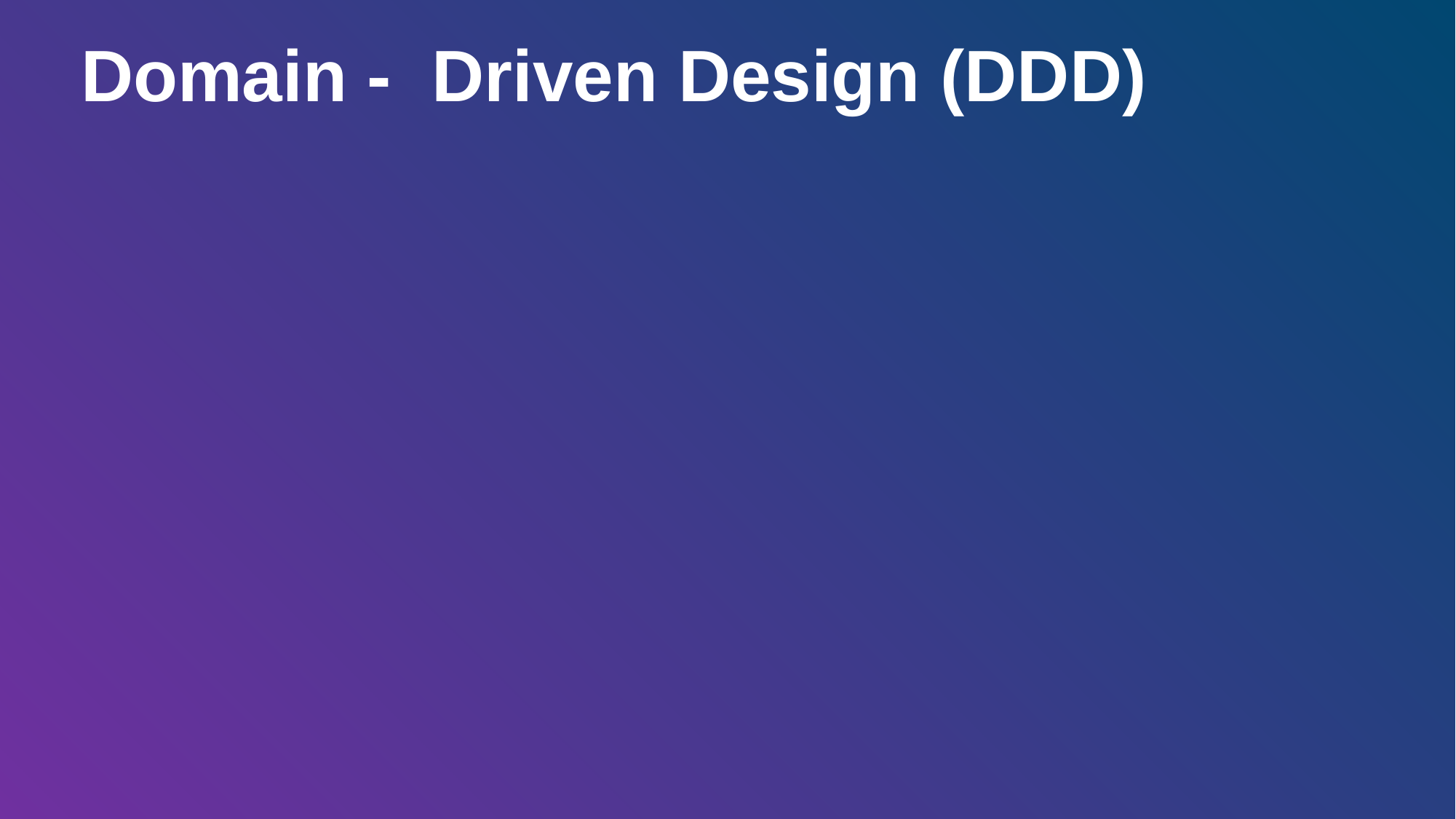

Domain-Driven Design (DDD) is an approach to software development that focuses on modeling real-world business concepts, ensuring that software reflects the business domain accurately.
Advantages  & disadvantages
Domain -  Driven Design (DDD)
✅ Highly maintainable
✅ independence of frameworks
✅ Easy to test
❌ Higher complexity
❌ Requires more initial setup